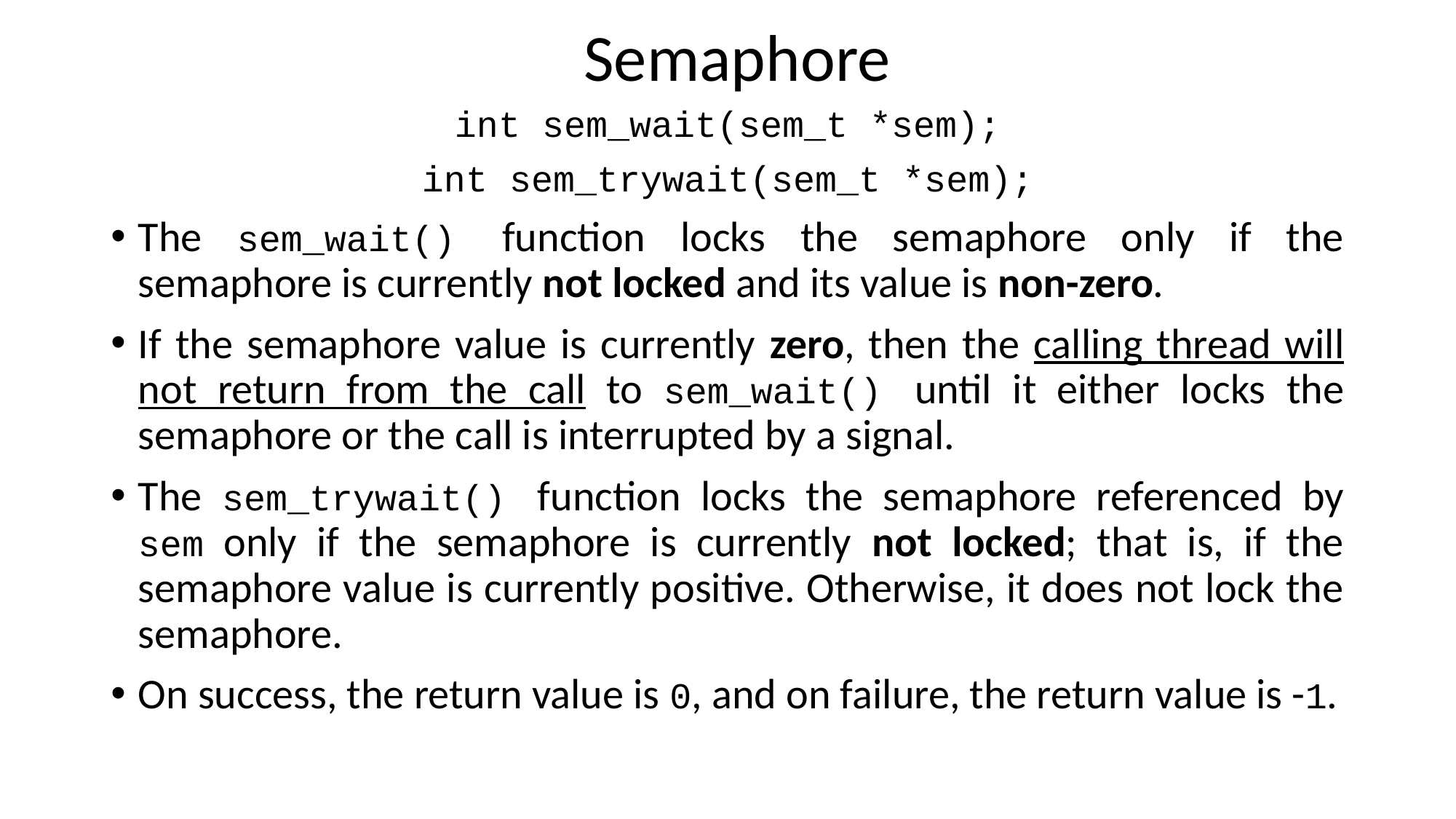

# Semaphore
int sem_wait(sem_t *sem);
int sem_trywait(sem_t *sem);
The sem_wait() function locks the semaphore only if the semaphore is currently not locked and its value is non-zero.
If the semaphore value is currently zero, then the calling thread will not return from the call to sem_wait() until it either locks the semaphore or the call is interrupted by a signal.
The sem_trywait() function locks the semaphore referenced by sem only if the semaphore is currently not locked; that is, if the semaphore value is currently positive. Otherwise, it does not lock the semaphore.
On success, the return value is 0, and on failure, the return value is -1.